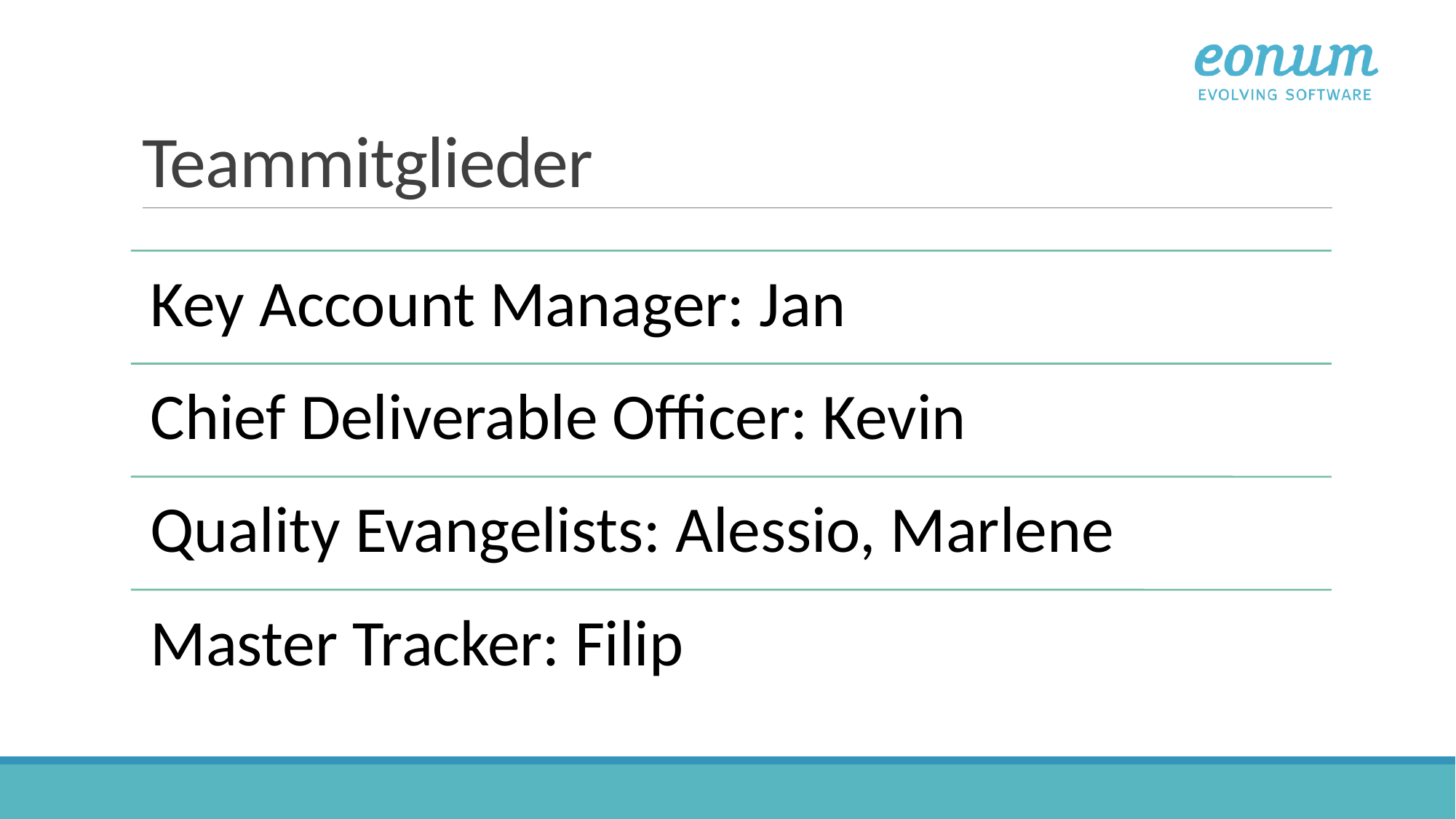

# Teammitglieder
Key Account Manager: Jan
Chief Deliverable Officer: Kevin
Quality Evangelists: Alessio, Marlene
Master Tracker: Filip